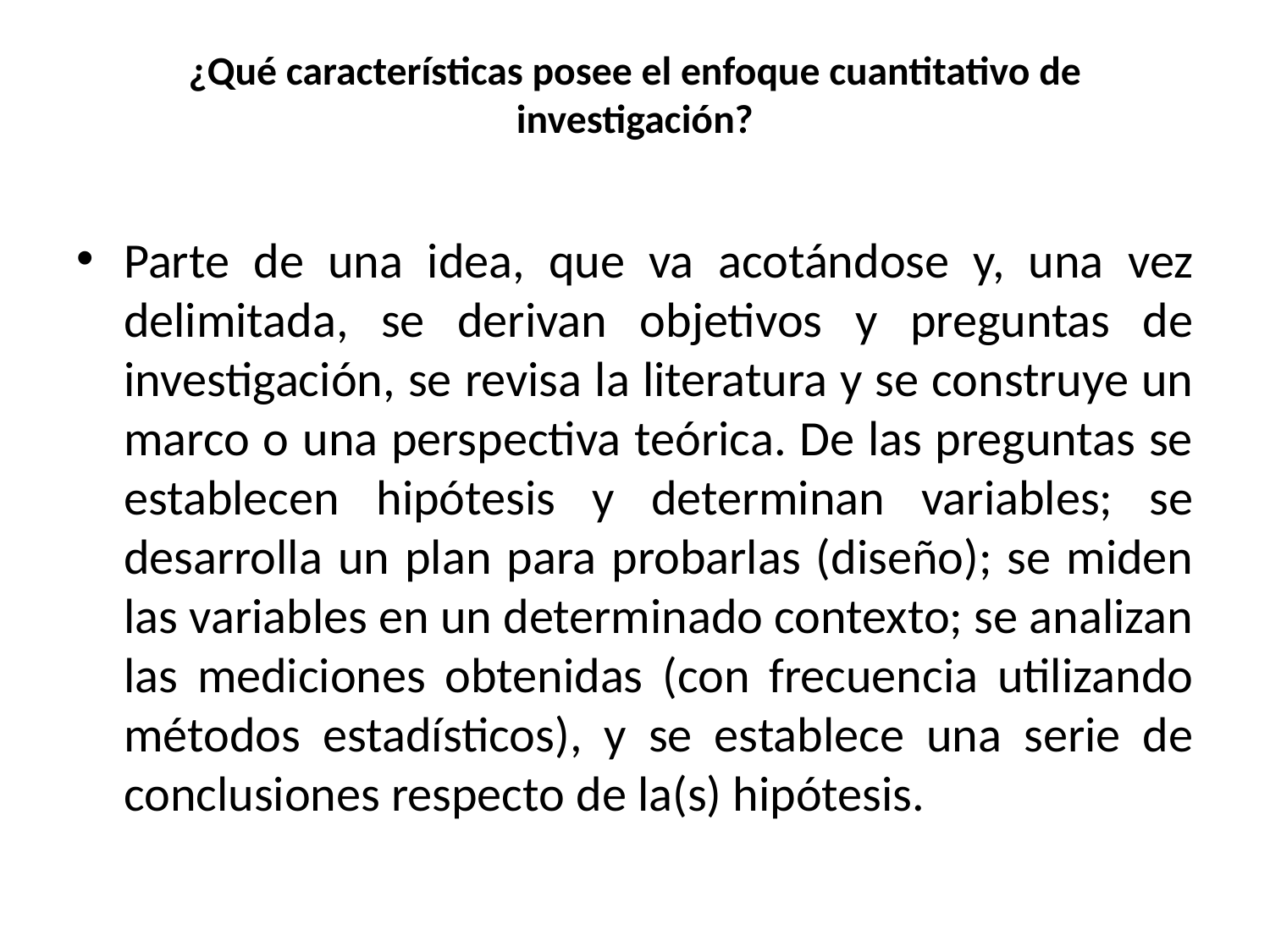

# ¿Qué características posee el enfoque cuantitativo de investigación?
Parte de una idea, que va acotándose y, una vez delimitada, se derivan objetivos y preguntas de investigación, se revisa la literatura y se construye un marco o una perspectiva teórica. De las preguntas se establecen hipótesis y determinan variables; se desarrolla un plan para probarlas (diseño); se miden las variables en un determinado contexto; se analizan las mediciones obtenidas (con frecuencia utilizando métodos estadísticos), y se establece una serie de conclusiones respecto de la(s) hipótesis.